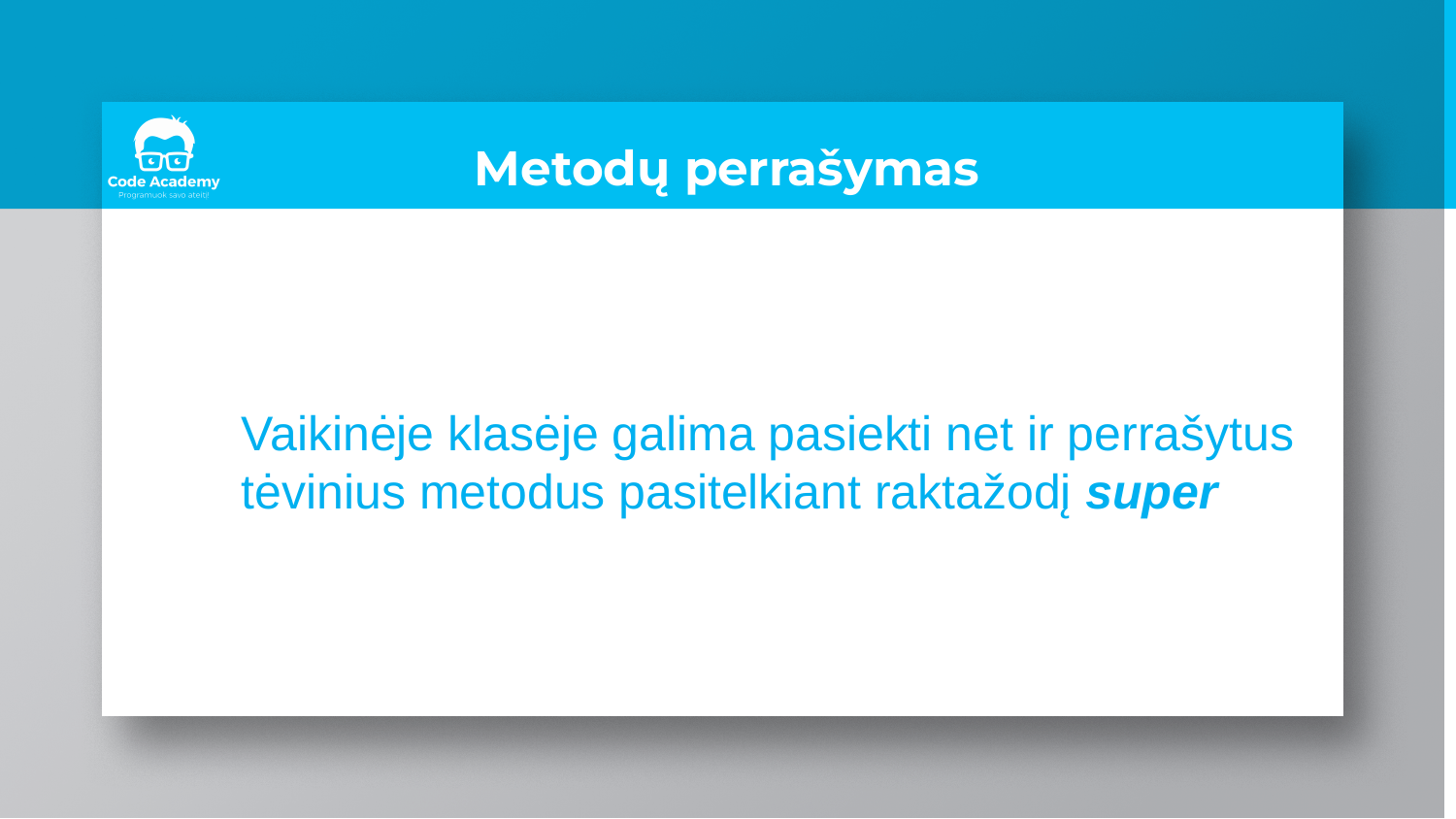

# Metodų perrašymas
Vaikinėje klasėje galima pasiekti net ir perrašytus tėvinius metodus pasitelkiant raktažodį super